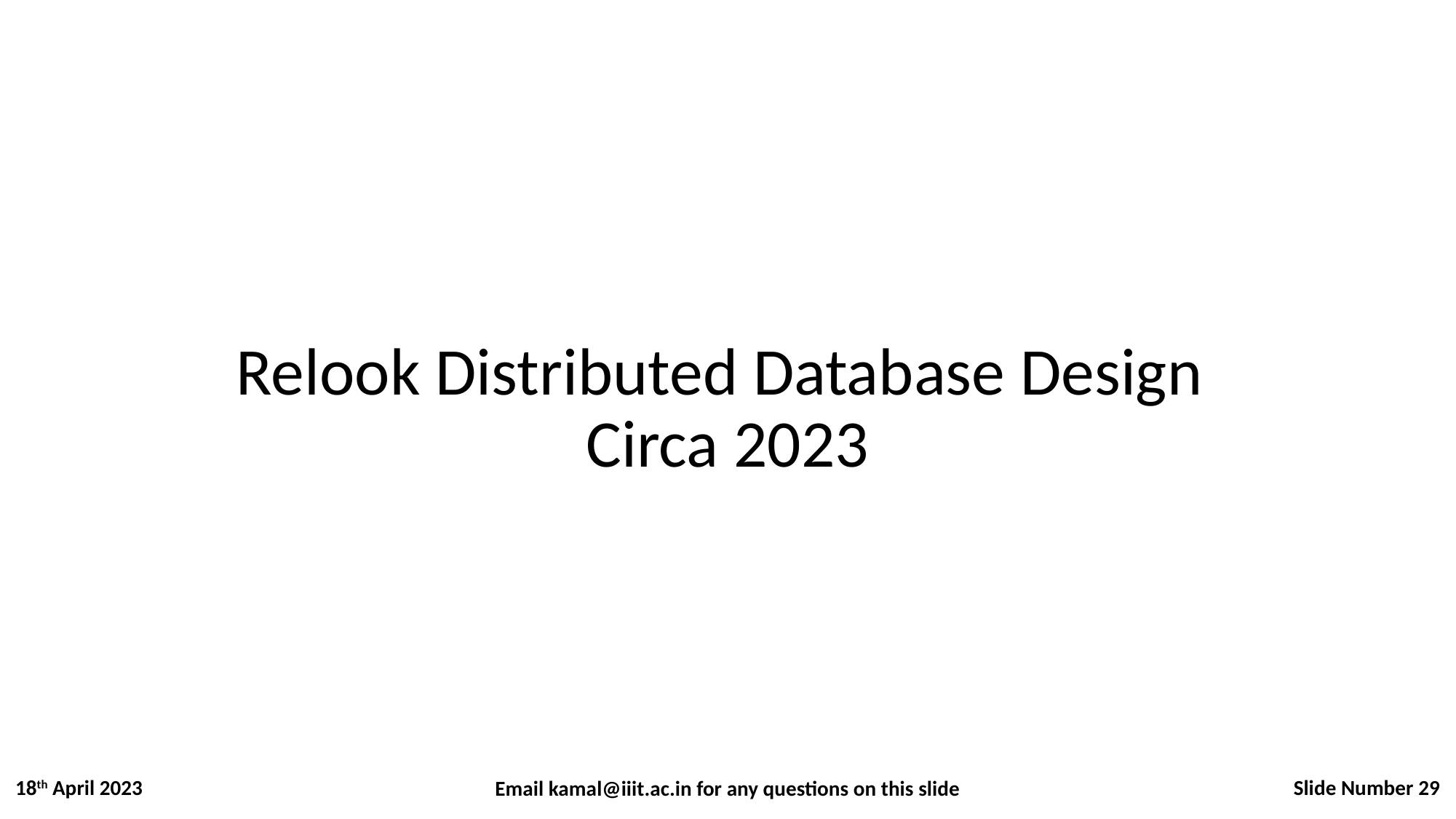

# Relook Distributed Database Design Circa 2023
Slide Number 29
18th April 2023
Email kamal@iiit.ac.in for any questions on this slide